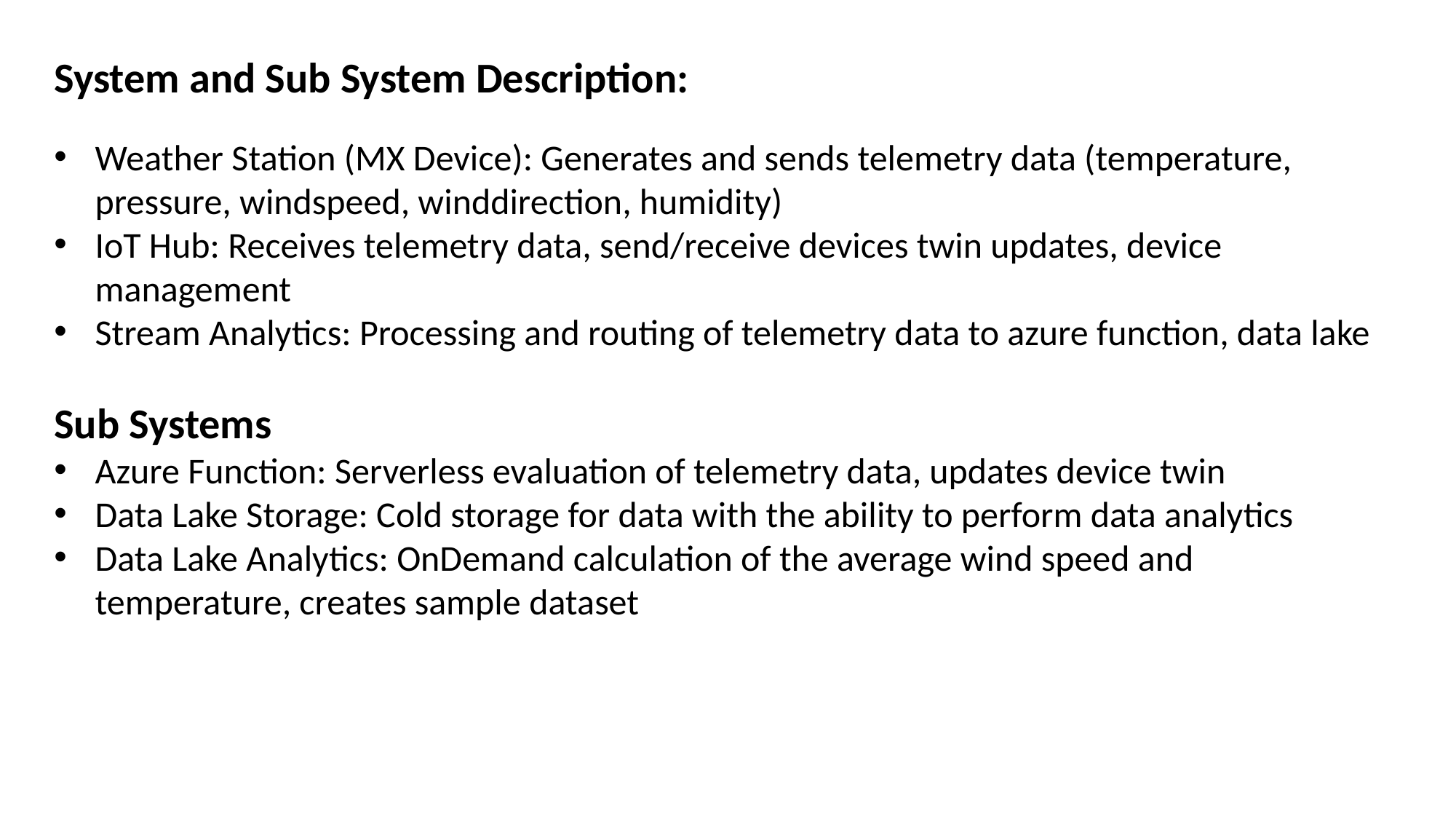

System and Sub System Description:

Weather Station (MX Device): Generates and sends telemetry data (temperature, pressure, windspeed, winddirection, humidity)
IoT Hub: Receives telemetry data, send/receive devices twin updates, device management
Stream Analytics: Processing and routing of telemetry data to azure function, data lake

Sub Systems
Azure Function: Serverless evaluation of telemetry data, updates device twin
Data Lake Storage: Cold storage for data with the ability to perform data analytics
Data Lake Analytics: OnDemand calculation of the average wind speed and temperature, creates sample dataset